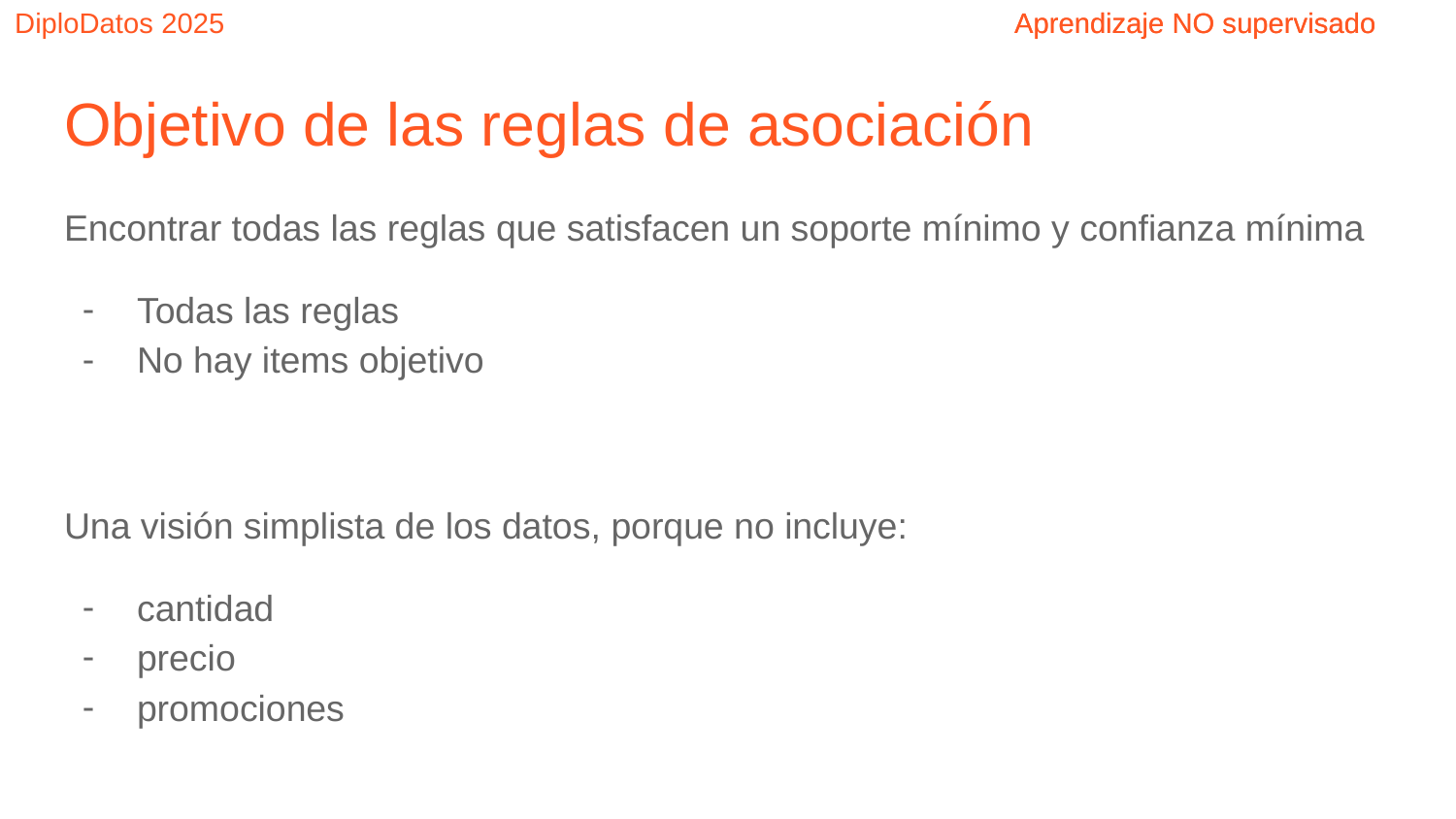

# Objetivo de las reglas de asociación
Encontrar todas las reglas que satisfacen un soporte mínimo y confianza mínima
Todas las reglas
No hay items objetivo

Una visión simplista de los datos, porque no incluye:
cantidad
precio
promociones